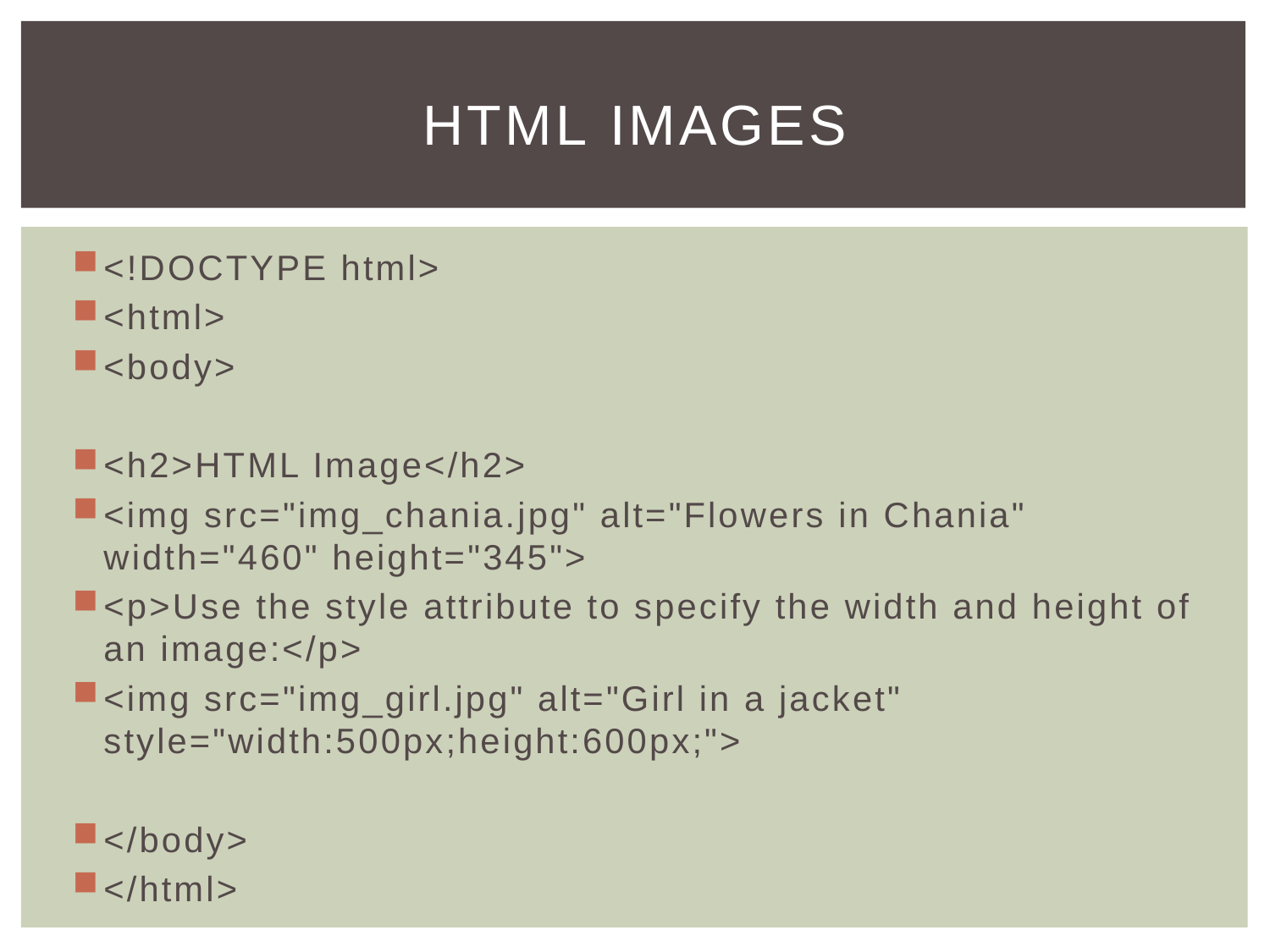

# HTML Images
<!DOCTYPE html>
<html>
<body>

<h2>HTML Image</h2>
<img src="img_chania.jpg" alt="Flowers in Chania" width="460" height="345">
<p>Use the style attribute to specify the width and height of an image:</p>
<img src="img_girl.jpg" alt="Girl in a jacket" style="width:500px;height:600px;">

</body>
</html>